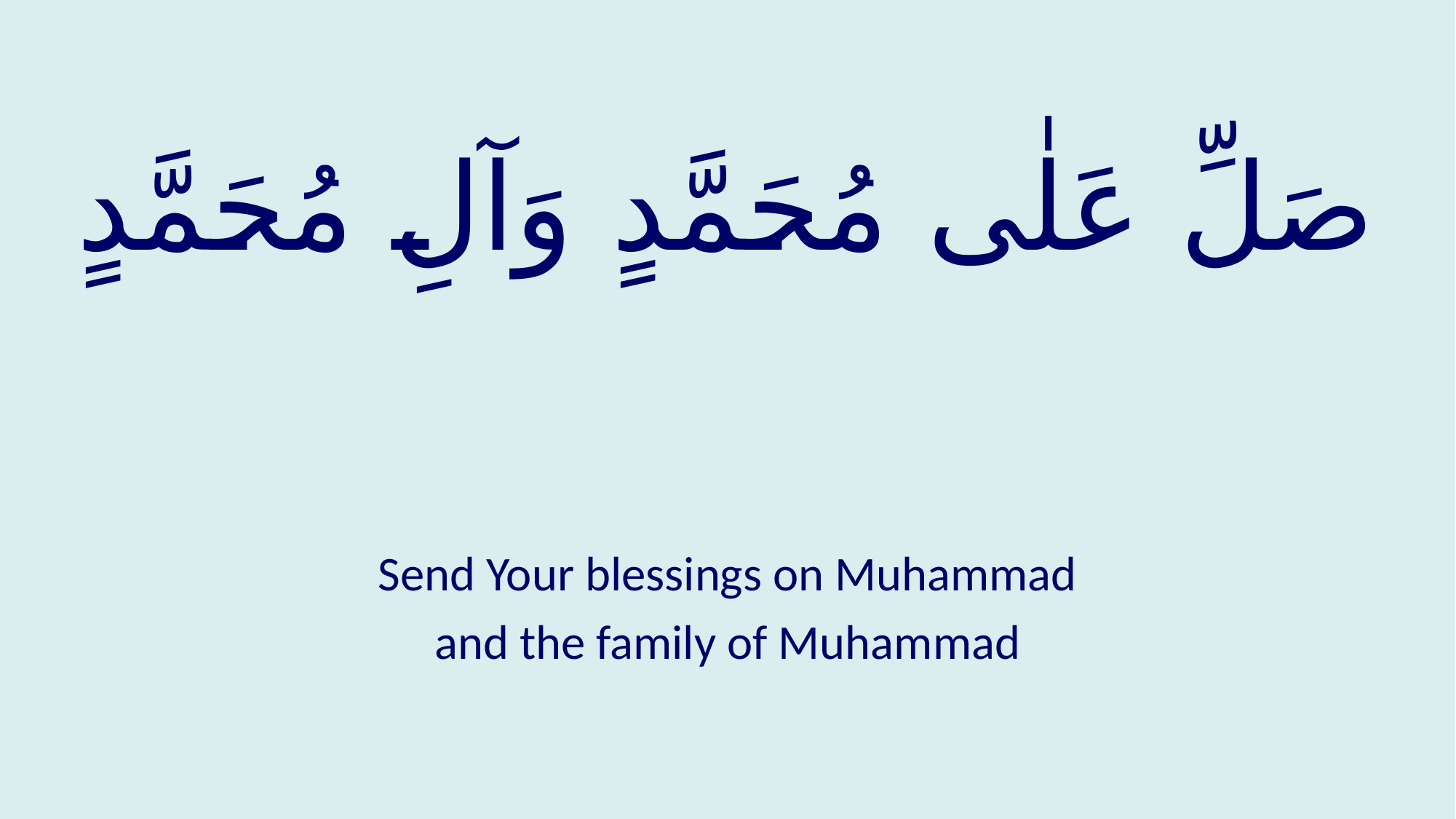

# صَلِّ عَلٰى مُحَمَّدٍ وَآلِ مُحَمَّدٍ
Send Your blessings on Muhammad
and the family of Muhammad